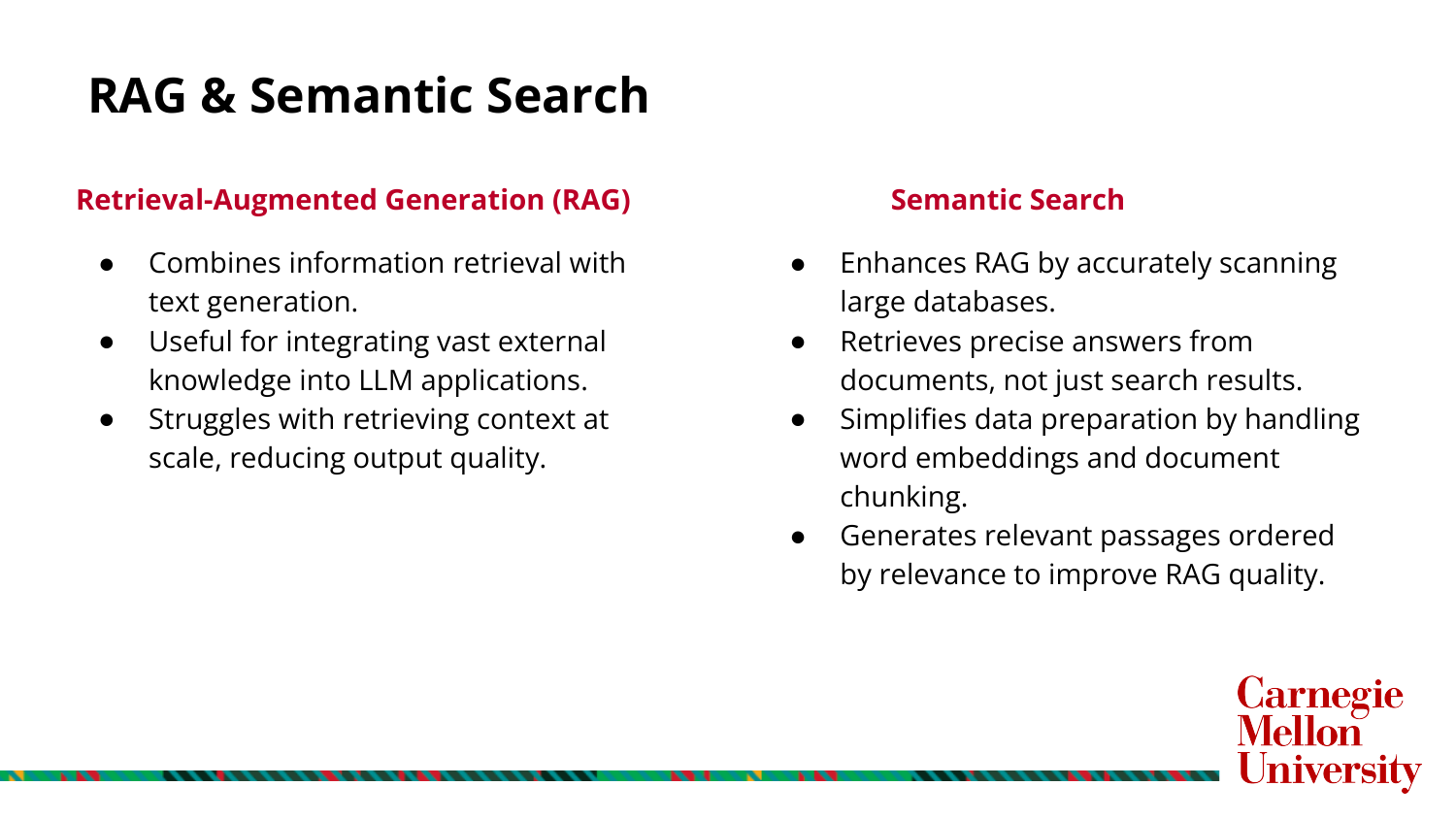

# RAG & Semantic Search
Retrieval-Augmented Generation (RAG)
Combines information retrieval with text generation.
Useful for integrating vast external knowledge into LLM applications.
Struggles with retrieving context at scale, reducing output quality.

                 Semantic Search
Enhances RAG by accurately scanning large databases.
Retrieves precise answers from documents, not just search results.
Simplifies data preparation by handling word embeddings and document chunking.
Generates relevant passages ordered by relevance to improve RAG quality.